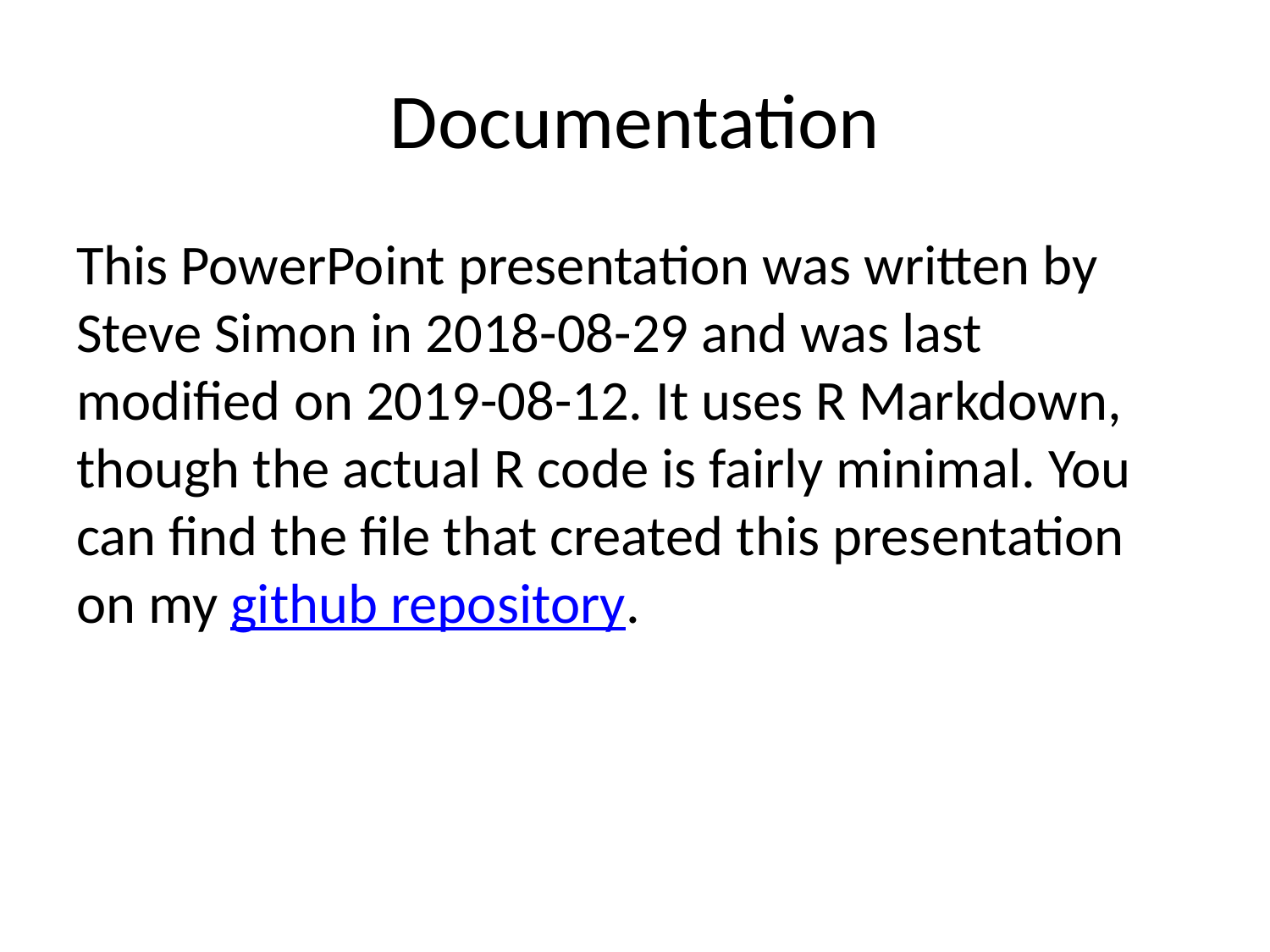

# Documentation
This PowerPoint presentation was written by Steve Simon in 2018-08-29 and was last modified on 2019-08-12. It uses R Markdown, though the actual R code is fairly minimal. You can find the file that created this presentation on my github repository.